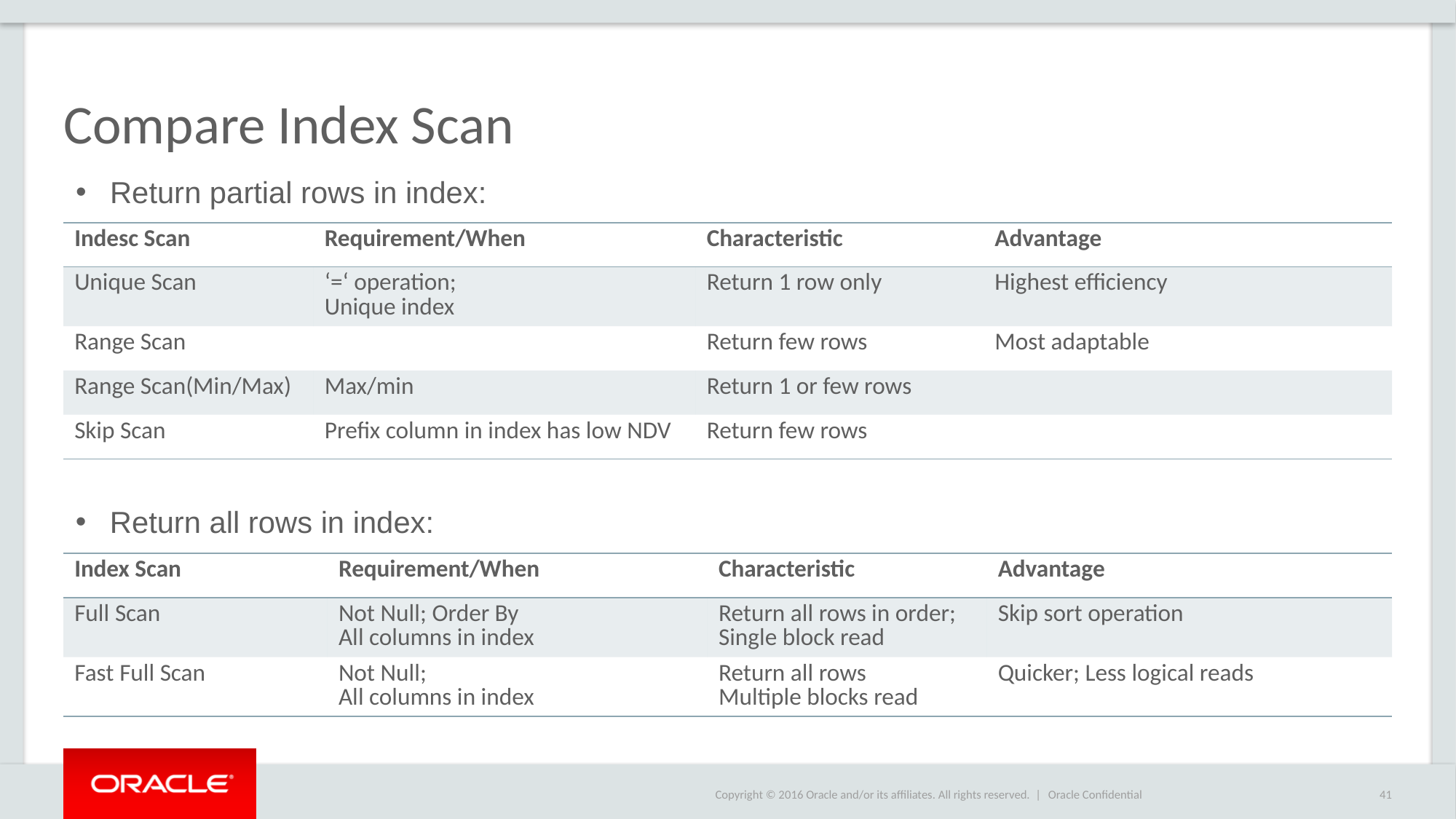

# Compare Index Scan
Return partial rows in index:
| Indesc Scan | Requirement/When | Characteristic | Advantage |
| --- | --- | --- | --- |
| Unique Scan | ‘=‘ operation; Unique index | Return 1 row only | Highest efficiency |
| Range Scan |  | Return few rows | Most adaptable |
| Range Scan(Min/Max) | Max/min | Return 1 or few rows |  |
| Skip Scan | Prefix column in index has low NDV | Return few rows |  |
Return all rows in index:
| Index Scan | Requirement/When | Characteristic | Advantage |
| --- | --- | --- | --- |
| Full Scan | Not Null; Order By All columns in index | Return all rows in order; Single block read | Skip sort operation |
| Fast Full Scan | Not Null; All columns in index | Return all rows Multiple blocks read | Quicker; Less logical reads |
Oracle Confidential
41